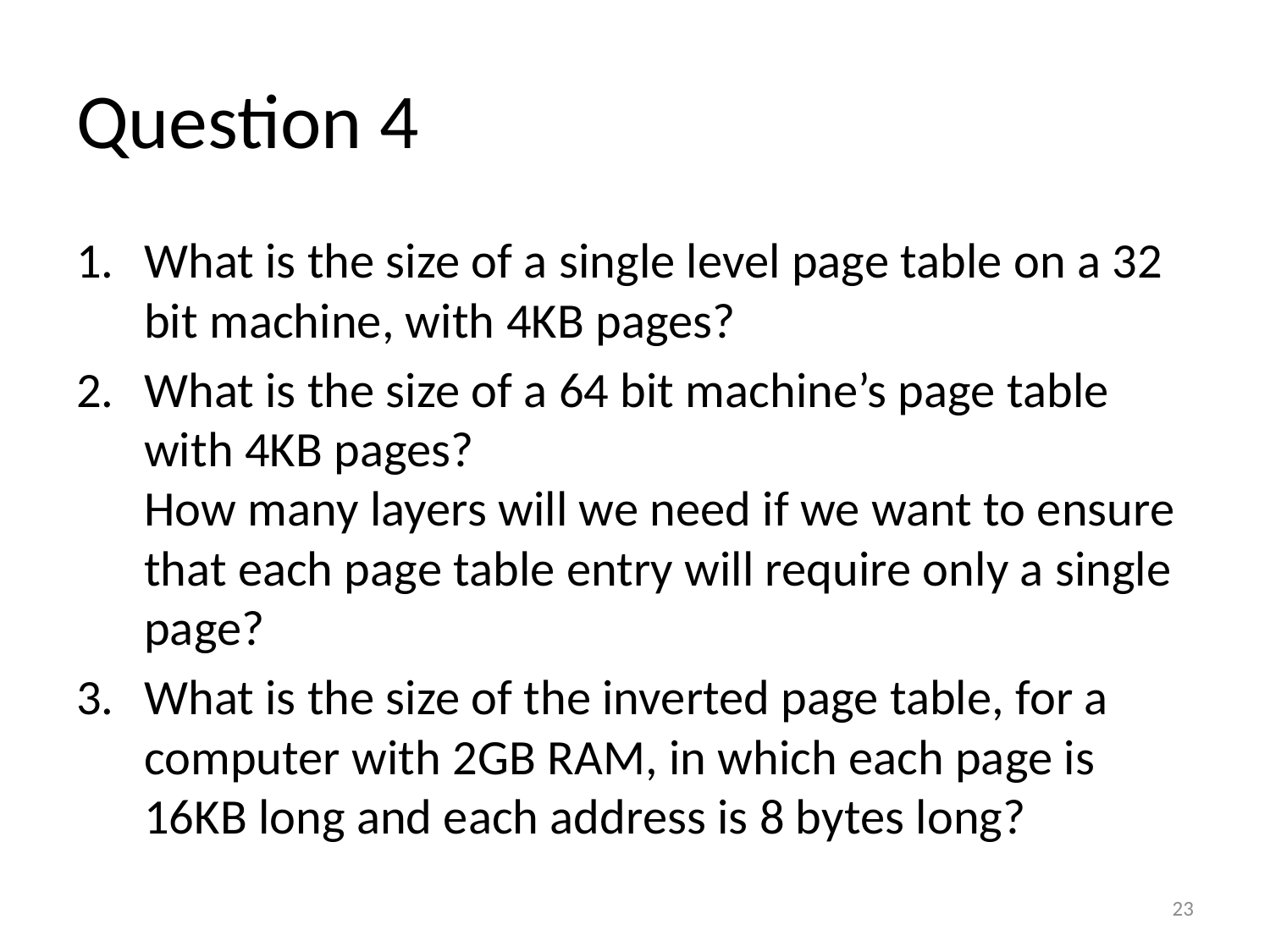

# Question 4
What is the size of a single level page table on a 32 bit machine, with 4KB pages?
What is the size of a 64 bit machine’s page table with 4KB pages?
How many layers will we need if we want to ensure that each page table entry will require only a single page?
What is the size of the inverted page table, for a computer with 2GB RAM, in which each page is 16KB long and each address is 8 bytes long?
23